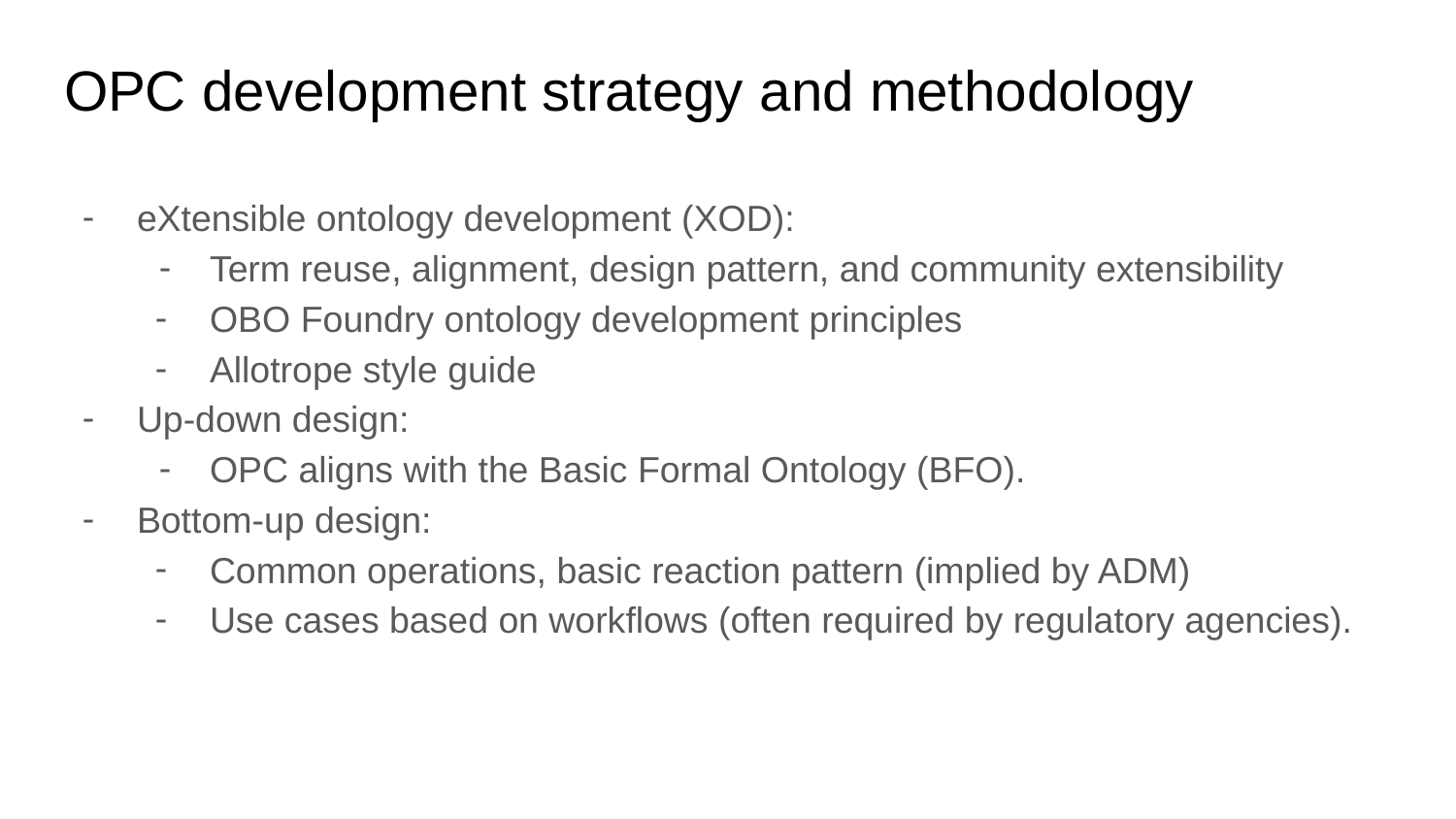

# OPC development strategy and methodology
eXtensible ontology development (XOD):
Term reuse, alignment, design pattern, and community extensibility
OBO Foundry ontology development principles
Allotrope style guide
Up-down design:
OPC aligns with the Basic Formal Ontology (BFO).
Bottom-up design:
Common operations, basic reaction pattern (implied by ADM)
Use cases based on workflows (often required by regulatory agencies).